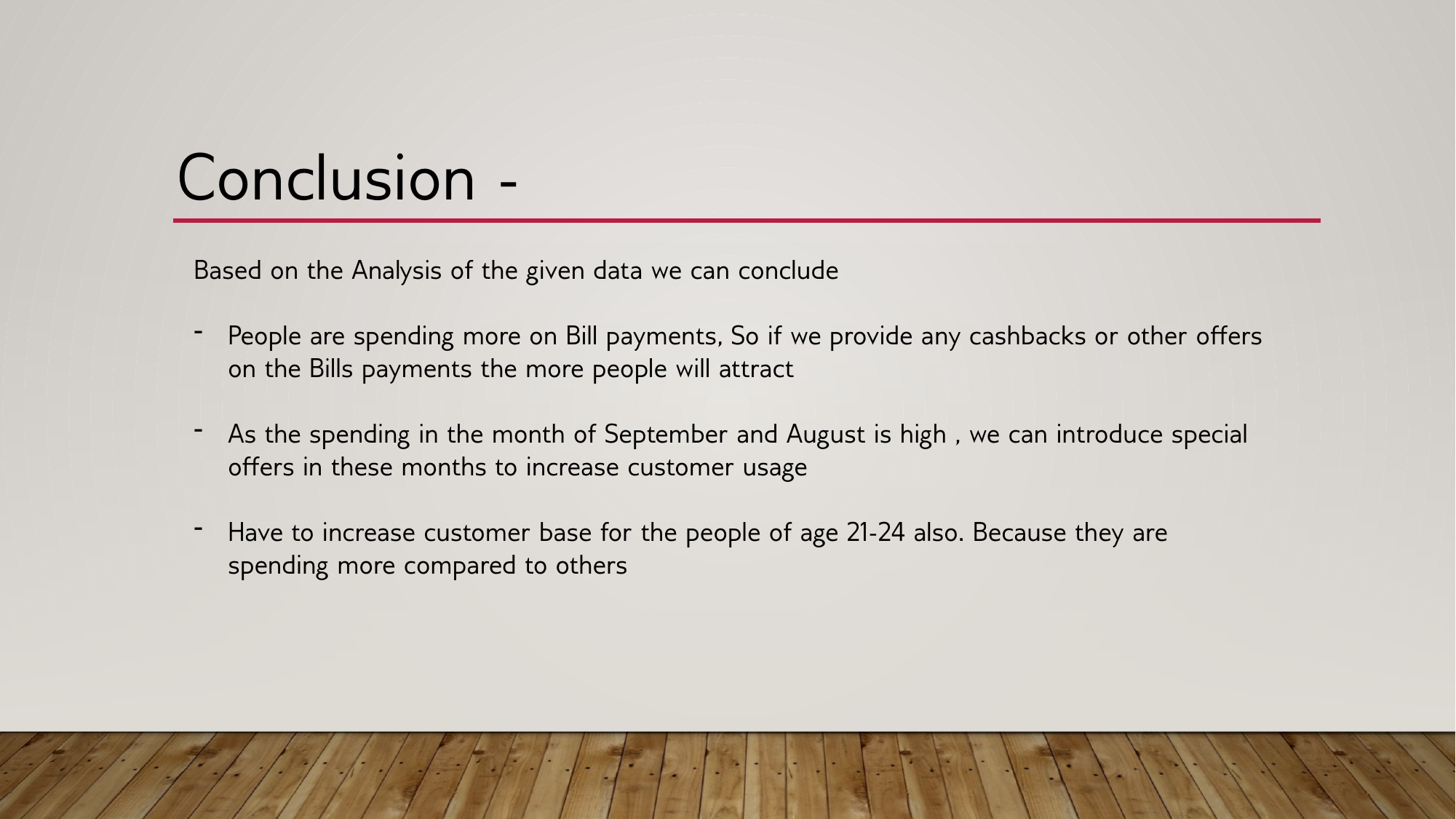

Conclusion -
Based on the Analysis of the given data we can conclude

People are spending more on Bill payments, So if we provide any cashbacks or other offers on the Bills payments the more people will attract

As the spending in the month of September and August is high , we can introduce special offers in these months to increase customer usage

Have to increase customer base for the people of age 21-24 also. Because they are spending more compared to others